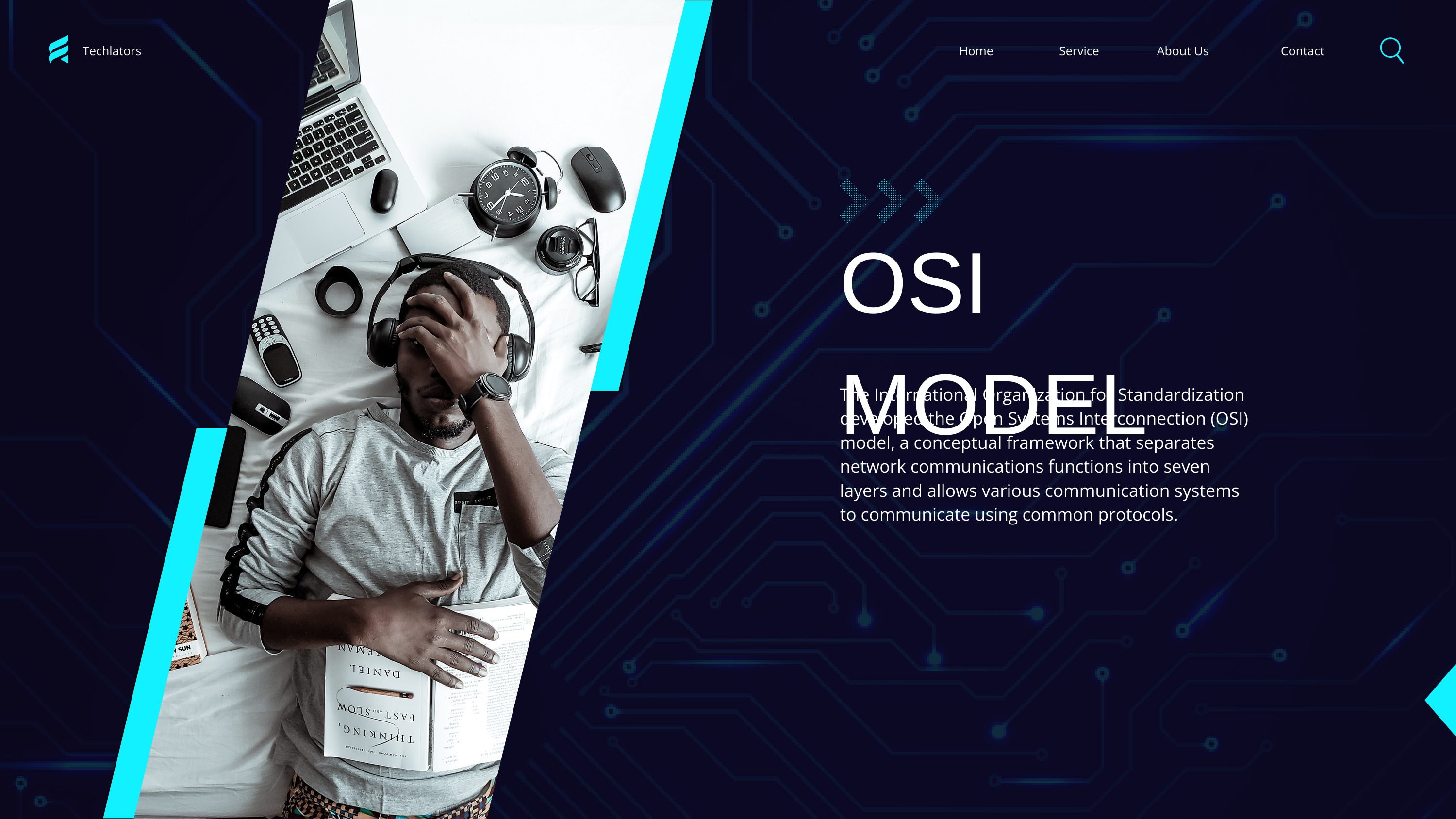

Techlators
Home
Service
About Us
Contact

OSI MODEL

The International Organization for Standardization developed the Open Systems Interconnection (OSI) model, a conceptual framework that separates network communications functions into seven layers and allows various communication systems to communicate using common protocols.